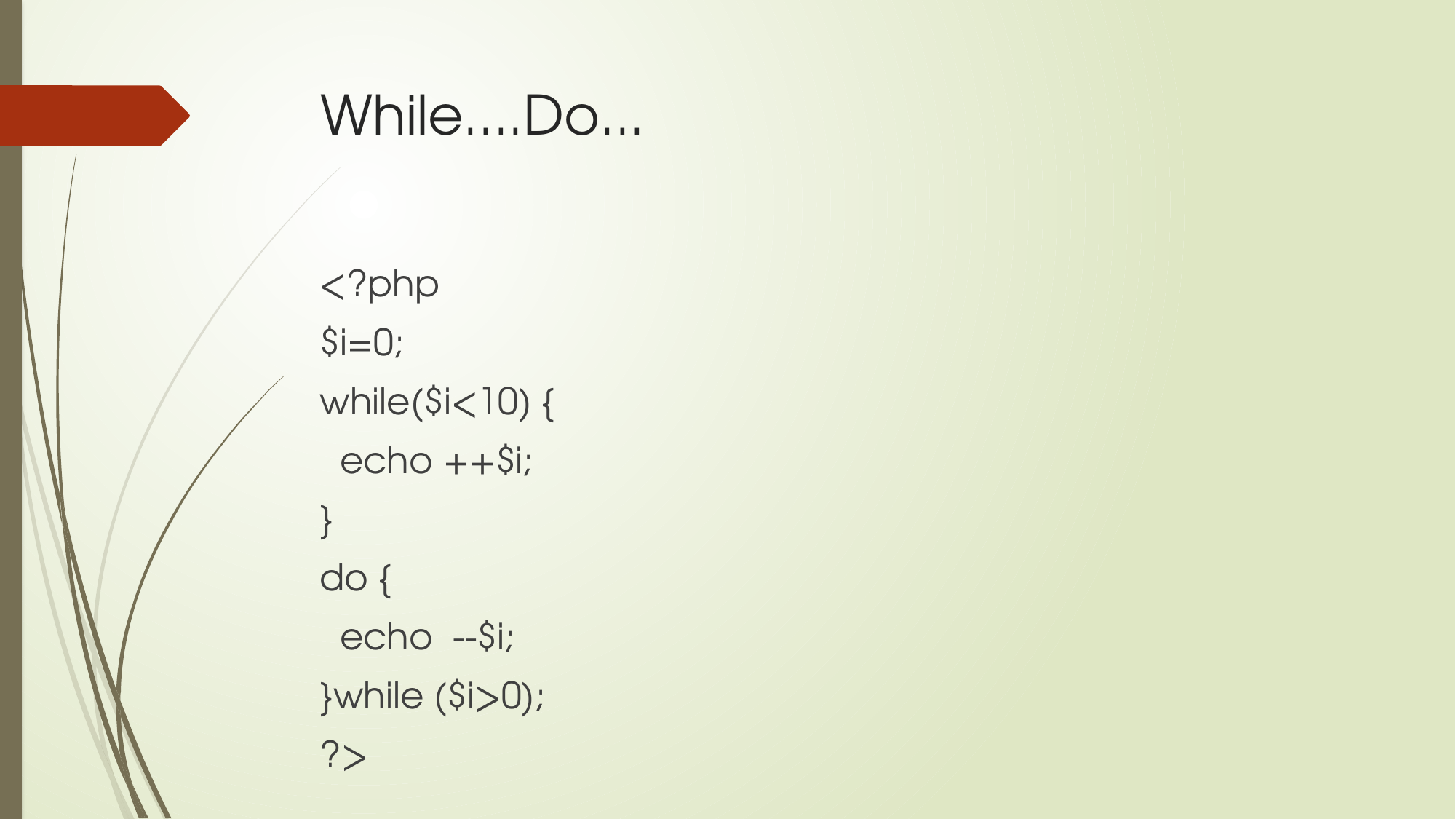

# While....Do...
<?php
$i=0;
while($i<10) {
  echo ++$i;
}
do {
  echo  --$i;
}while ($i>0);
?>